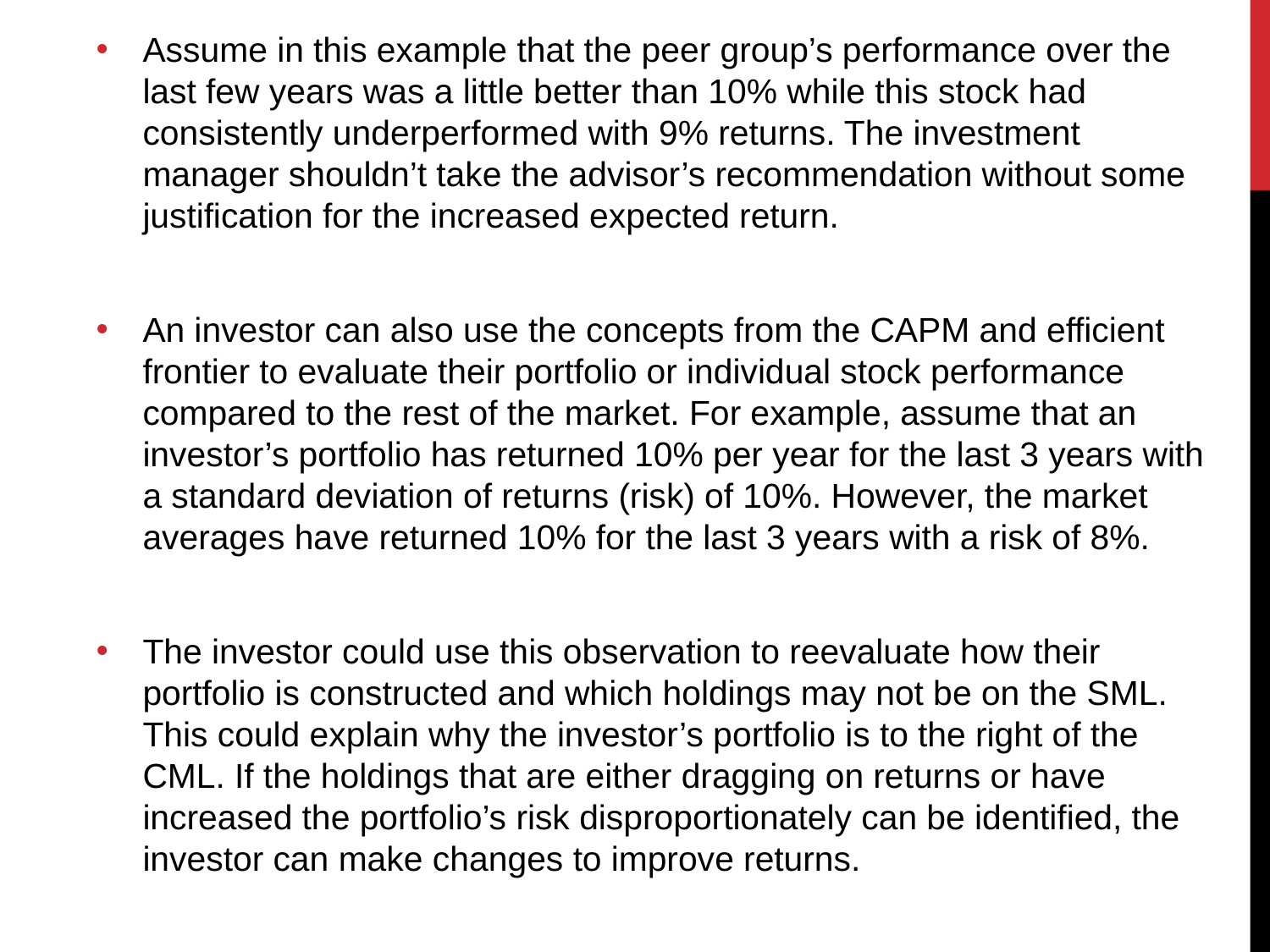

Assume in this example that the peer group’s performance over the last few years was a little better than 10% while this stock had consistently underperformed with 9% returns. The investment manager shouldn’t take the advisor’s recommendation without some justification for the increased expected return.

An investor can also use the concepts from the CAPM and efficient frontier to evaluate their portfolio or individual stock performance compared to the rest of the market. For example, assume that an investor’s portfolio has returned 10% per year for the last 3 years with a standard deviation of returns (risk) of 10%. However, the market averages have returned 10% for the last 3 years with a risk of 8%.

The investor could use this observation to reevaluate how their portfolio is constructed and which holdings may not be on the SML. This could explain why the investor’s portfolio is to the right of the CML. If the holdings that are either dragging on returns or have increased the portfolio’s risk disproportionately can be identified, the investor can make changes to improve returns.